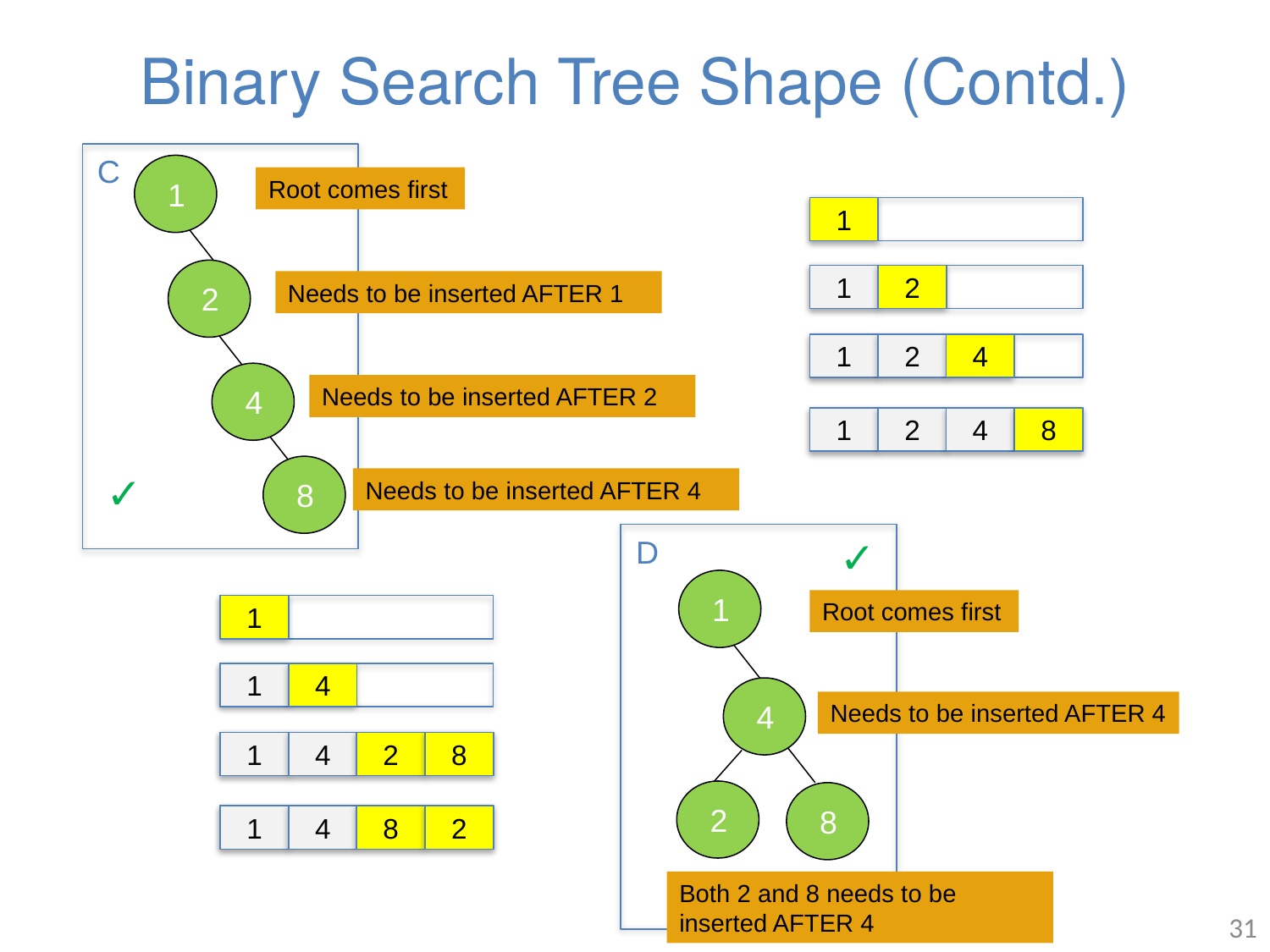

# Binary Search Tree Shape (Contd.)

C

Root comes first
1

1

2

1
Needs to be inserted AFTER 1
2

4
2

1

Needs to be inserted AFTER 2
4
4
8
2

1

✓
Needs to be inserted AFTER 4
8

✓
D

1
Root comes first

1

4

1

Needs to be inserted AFTER 4
4
2
8
4

1

2
8
8
2
4

1
Both 2 and 8 needs to be inserted AFTER 4
31